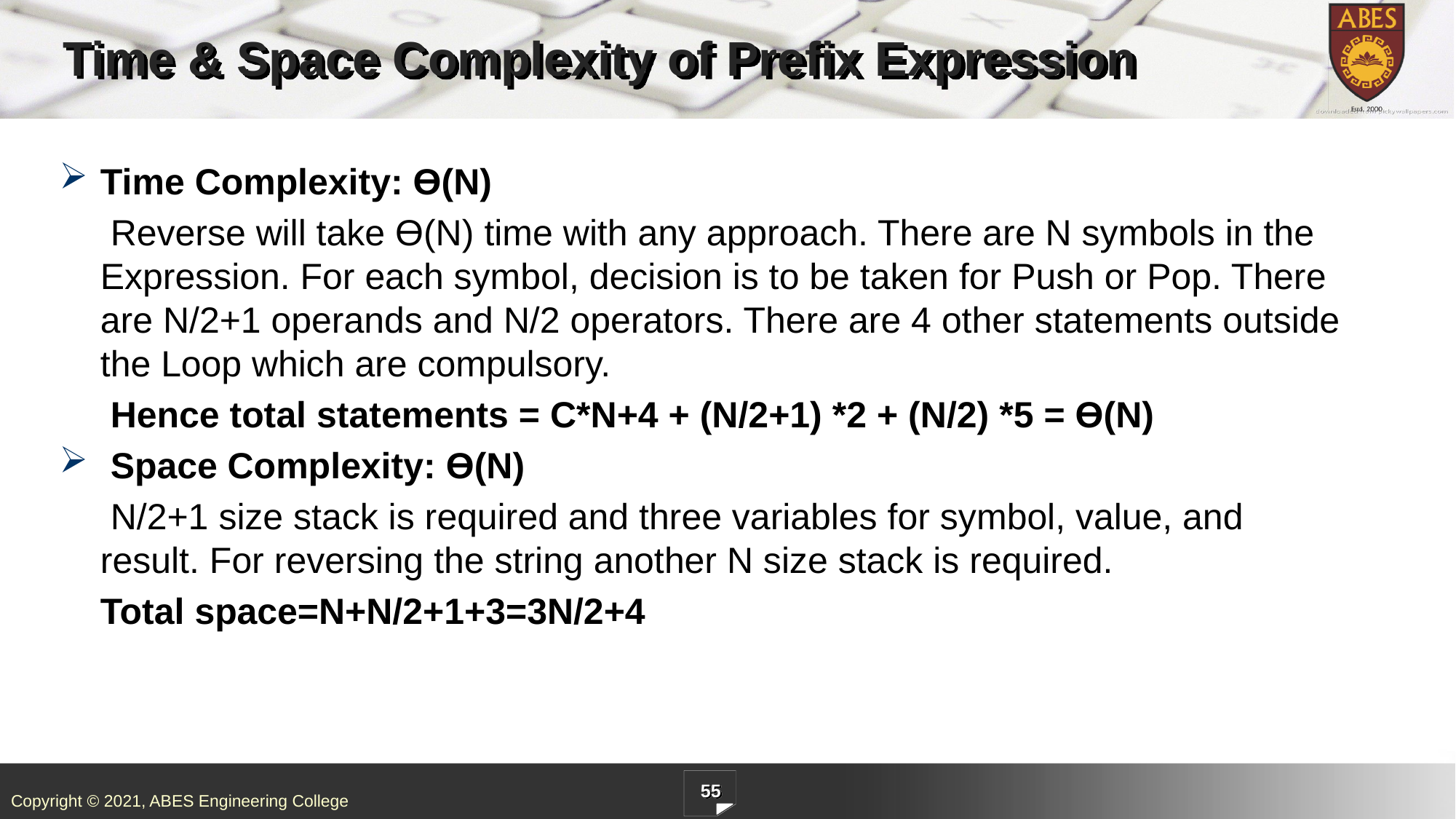

# Time & Space Complexity of Prefix Expression
Time Complexity: ϴ(N)
	 Reverse will take ϴ(N) time with any approach. There are N symbols in the Expression. For each symbol, decision is to be taken for Push or Pop. There are N/2+1 operands and N/2 operators. There are 4 other statements outside the Loop which are compulsory.
	 Hence total statements = C*N+4 + (N/2+1) *2 + (N/2) *5 = ϴ(N)
 Space Complexity: ϴ(N)
	 N/2+1 size stack is required and three variables for symbol, value, and result. For reversing the string another N size stack is required.
	Total space=N+N/2+1+3=3N/2+4
55